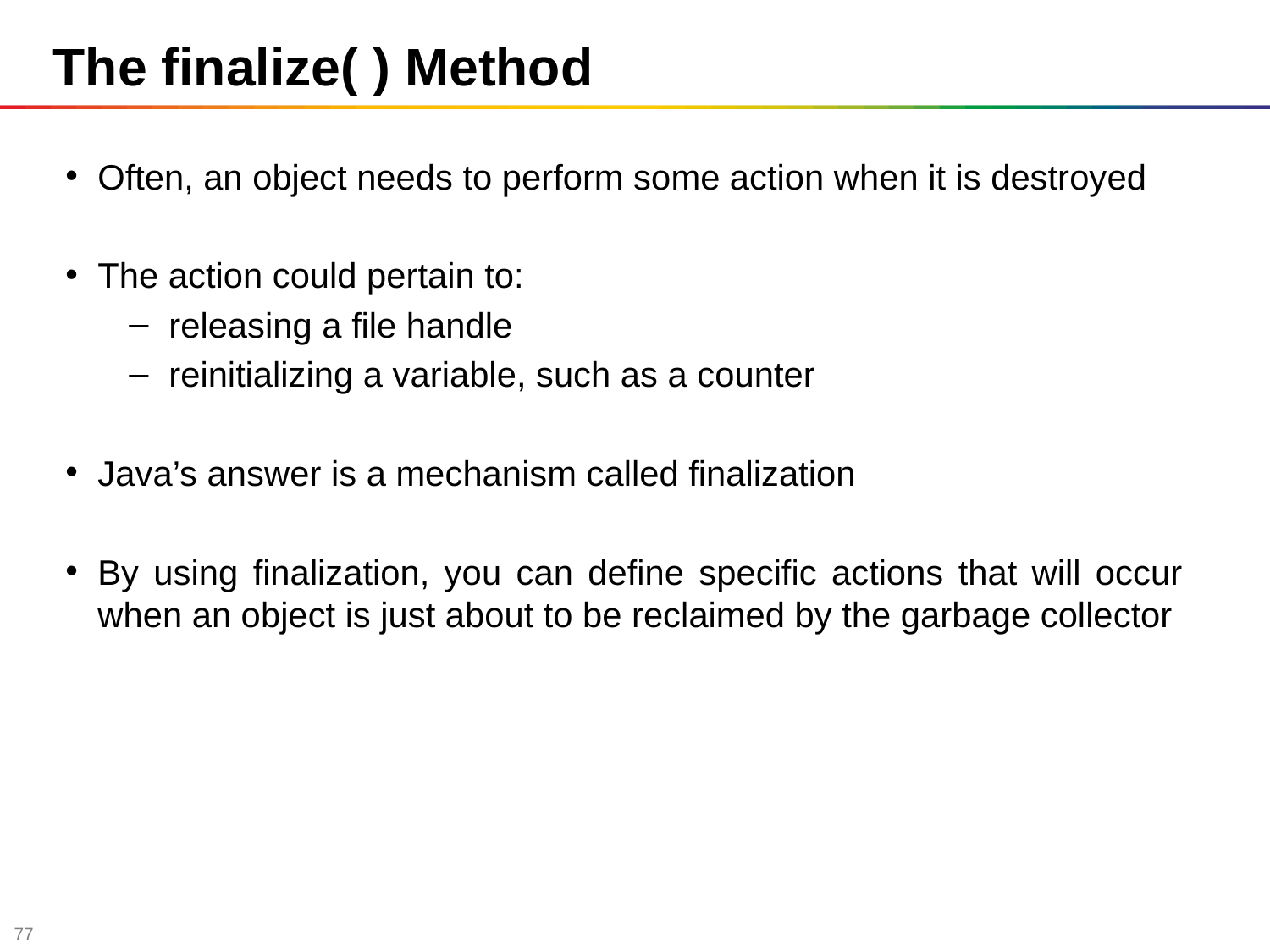

The finalize( ) Method
Often, an object needs to perform some action when it is destroyed

The action could pertain to:
releasing a file handle
reinitializing a variable, such as a counter

Java’s answer is a mechanism called finalization

By using finalization, you can define specific actions that will occur when an object is just about to be reclaimed by the garbage collector